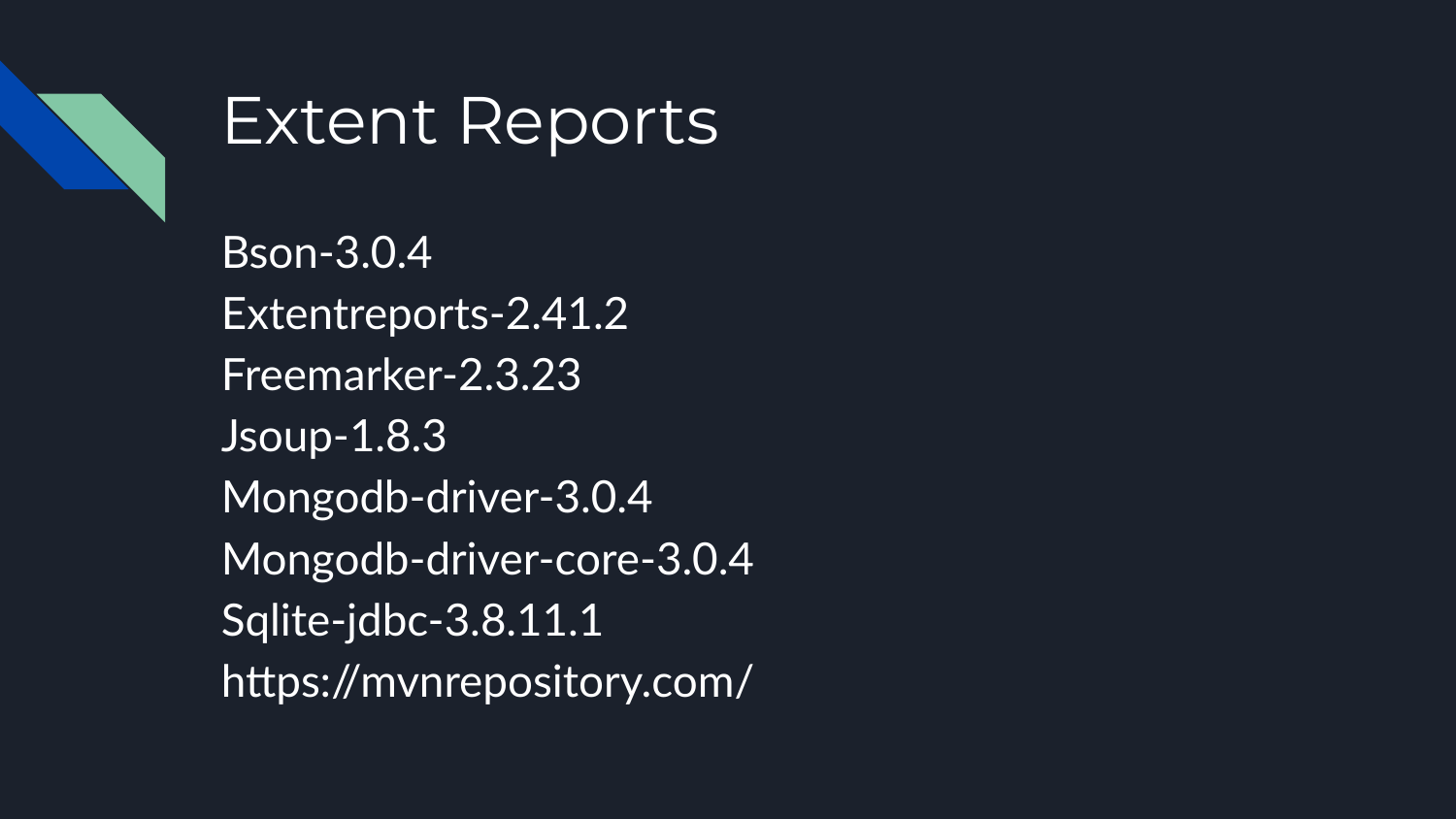

# Extent Reports
Bson-3.0.4
Extentreports-2.41.2
Freemarker-2.3.23
Jsoup-1.8.3
Mongodb-driver-3.0.4
Mongodb-driver-core-3.0.4
Sqlite-jdbc-3.8.11.1
https://mvnrepository.com/